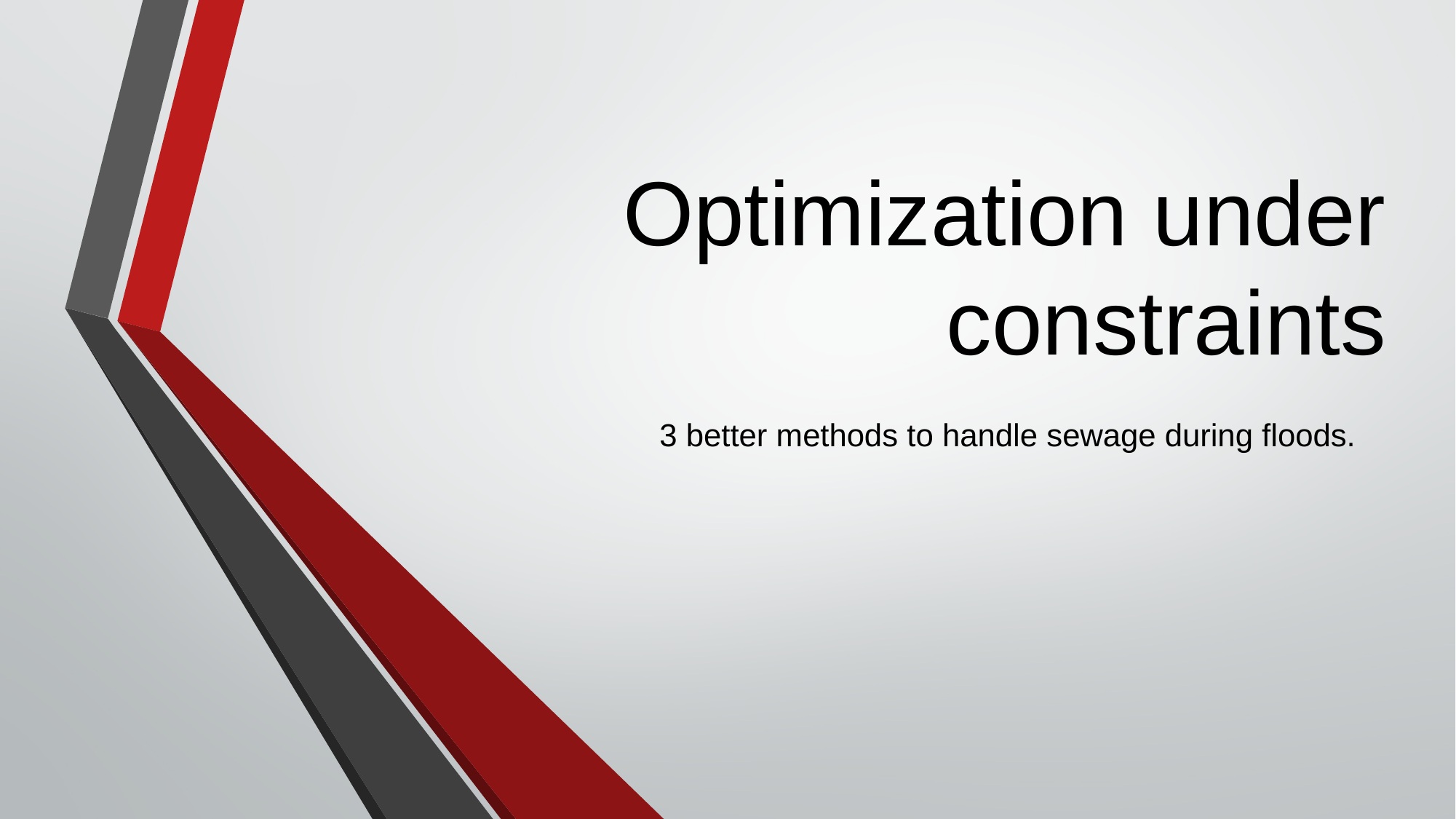

# Optimization under constraints
3 better methods to handle sewage during floods.